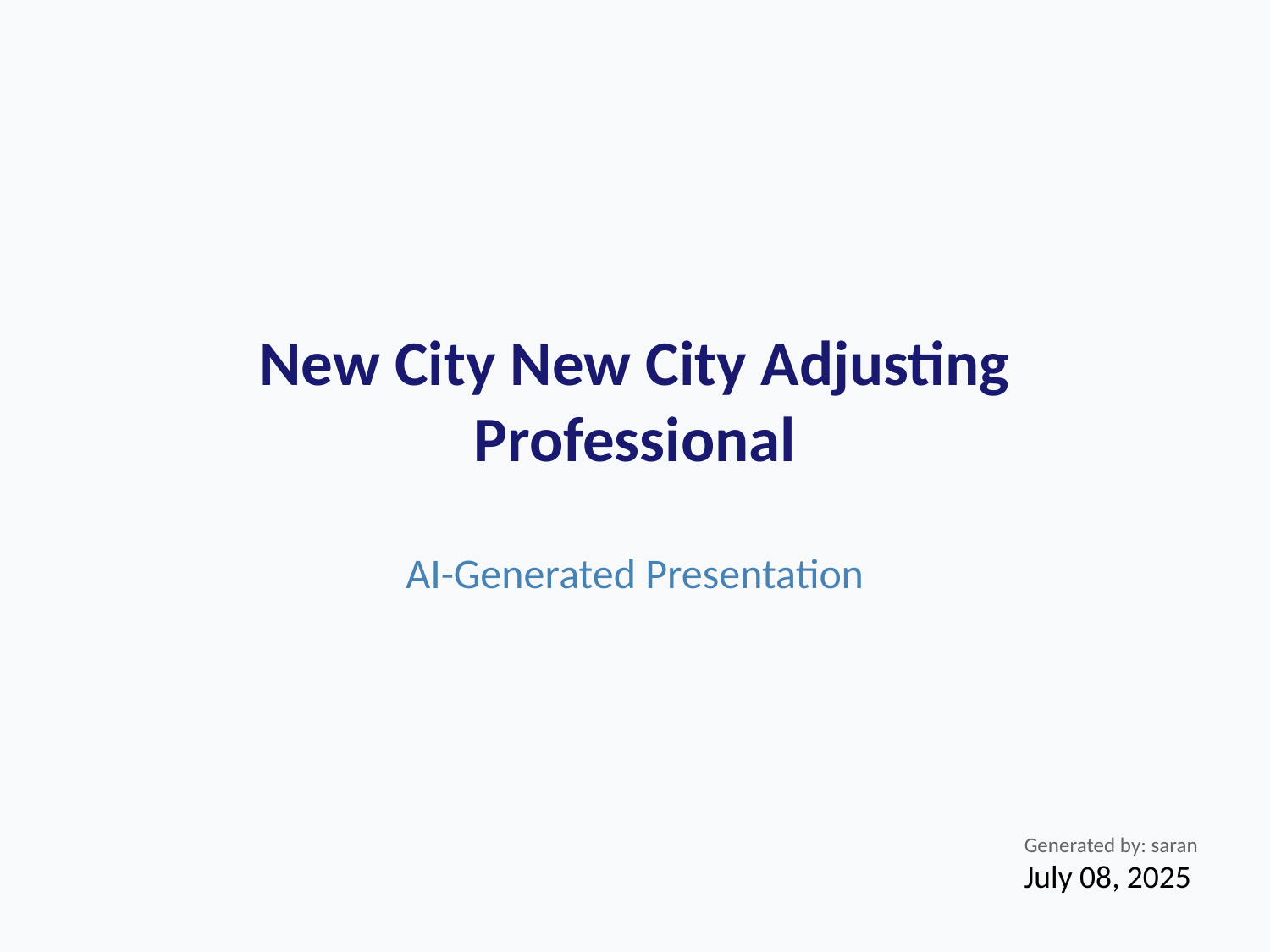

# New City New City Adjusting Professional
AI-Generated Presentation
Generated by: saran
July 08, 2025